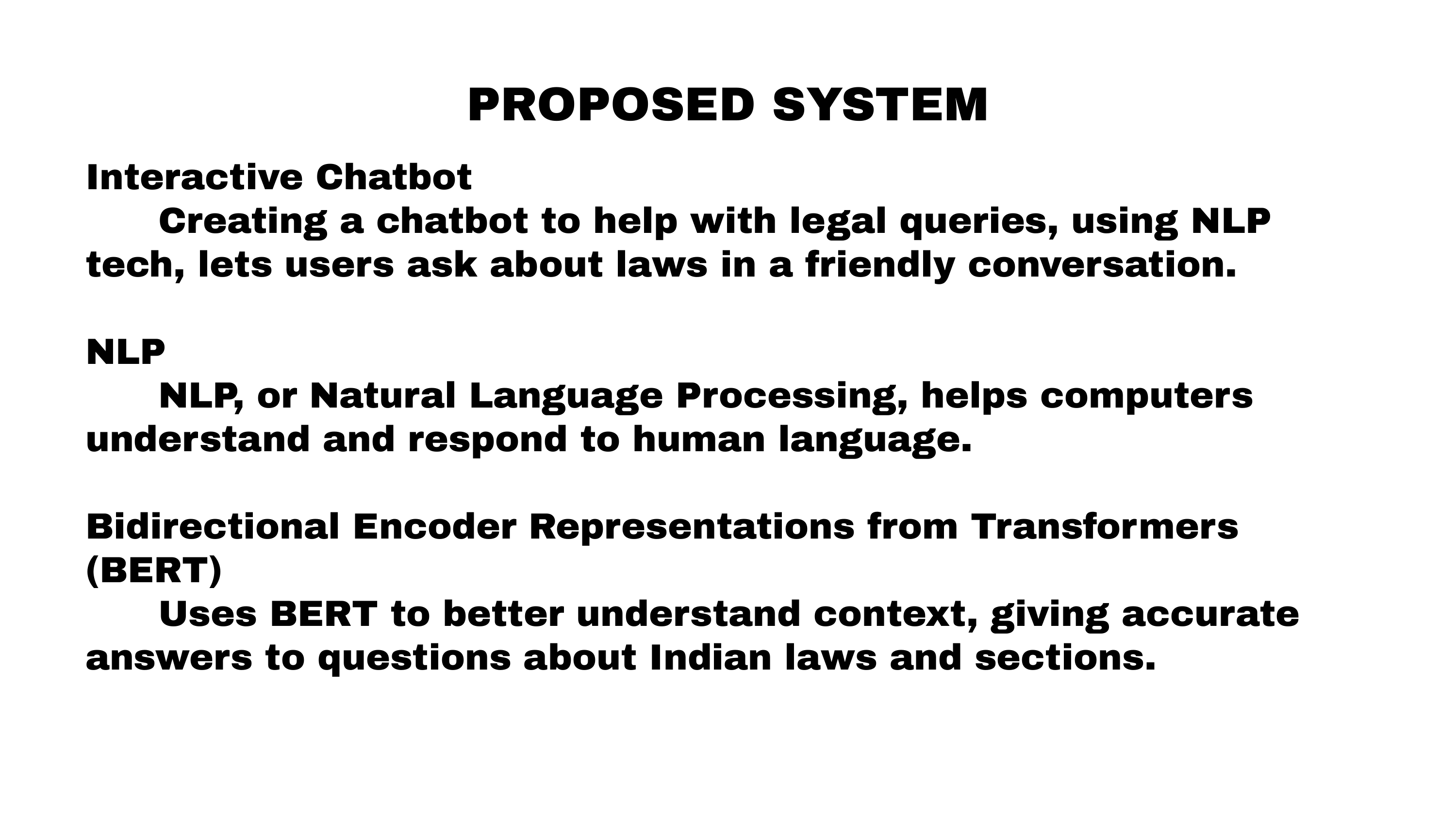

# PROPOSED SYSTEM
Interactive Chatbot
	Creating a chatbot to help with legal queries, using NLP tech, lets users ask about laws in a friendly conversation.

NLP
	NLP, or Natural Language Processing, helps computers understand and respond to human language.

Bidirectional Encoder Representations from Transformers (BERT)
	Uses BERT to better understand context, giving accurate answers to questions about Indian laws and sections.